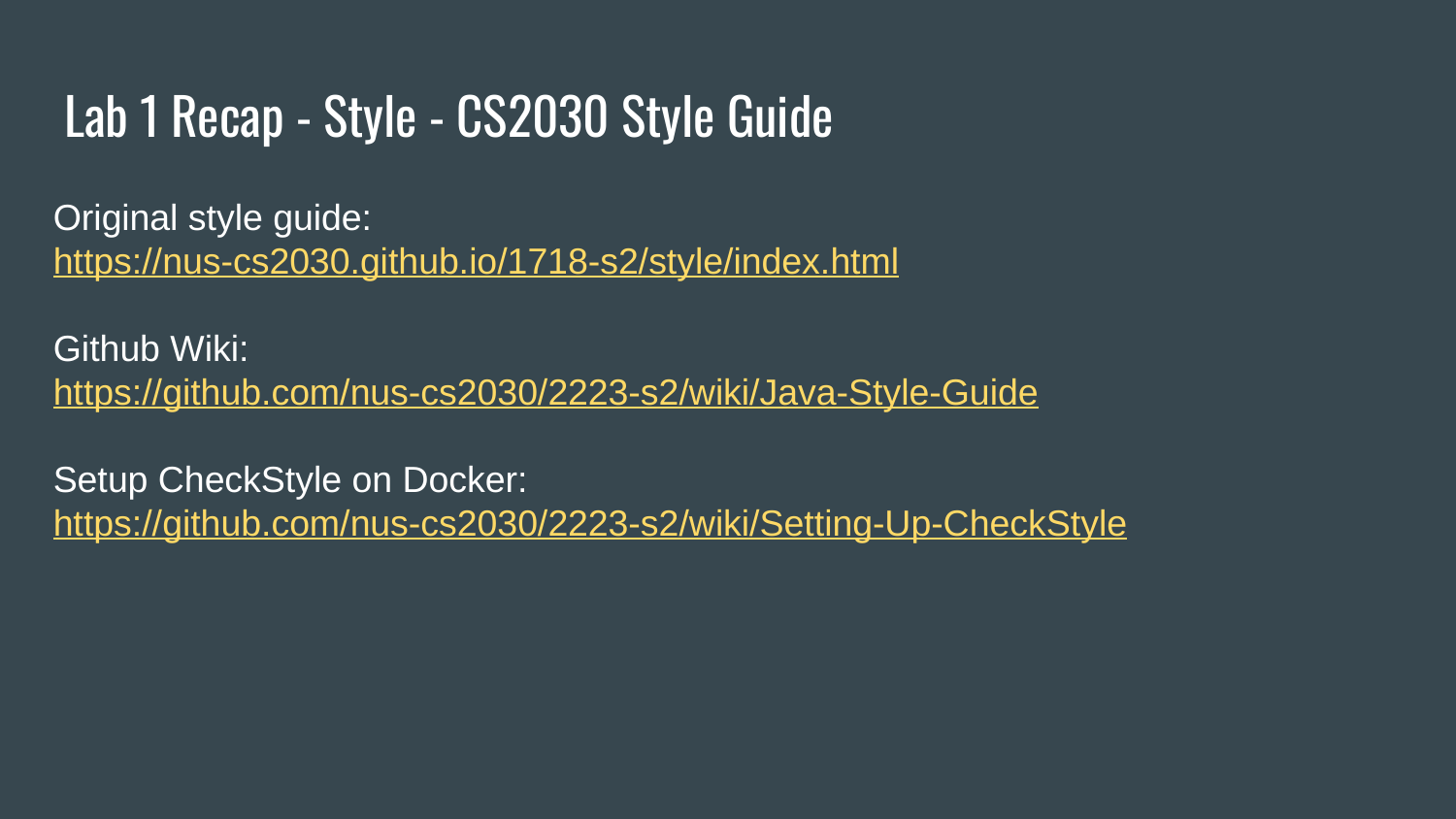

# Lab 1 Recap - Style - CS2030 Style Guide
Original style guide:
https://nus-cs2030.github.io/1718-s2/style/index.html

Github Wiki:
https://github.com/nus-cs2030/2223-s2/wiki/Java-Style-Guide

Setup CheckStyle on Docker:
https://github.com/nus-cs2030/2223-s2/wiki/Setting-Up-CheckStyle